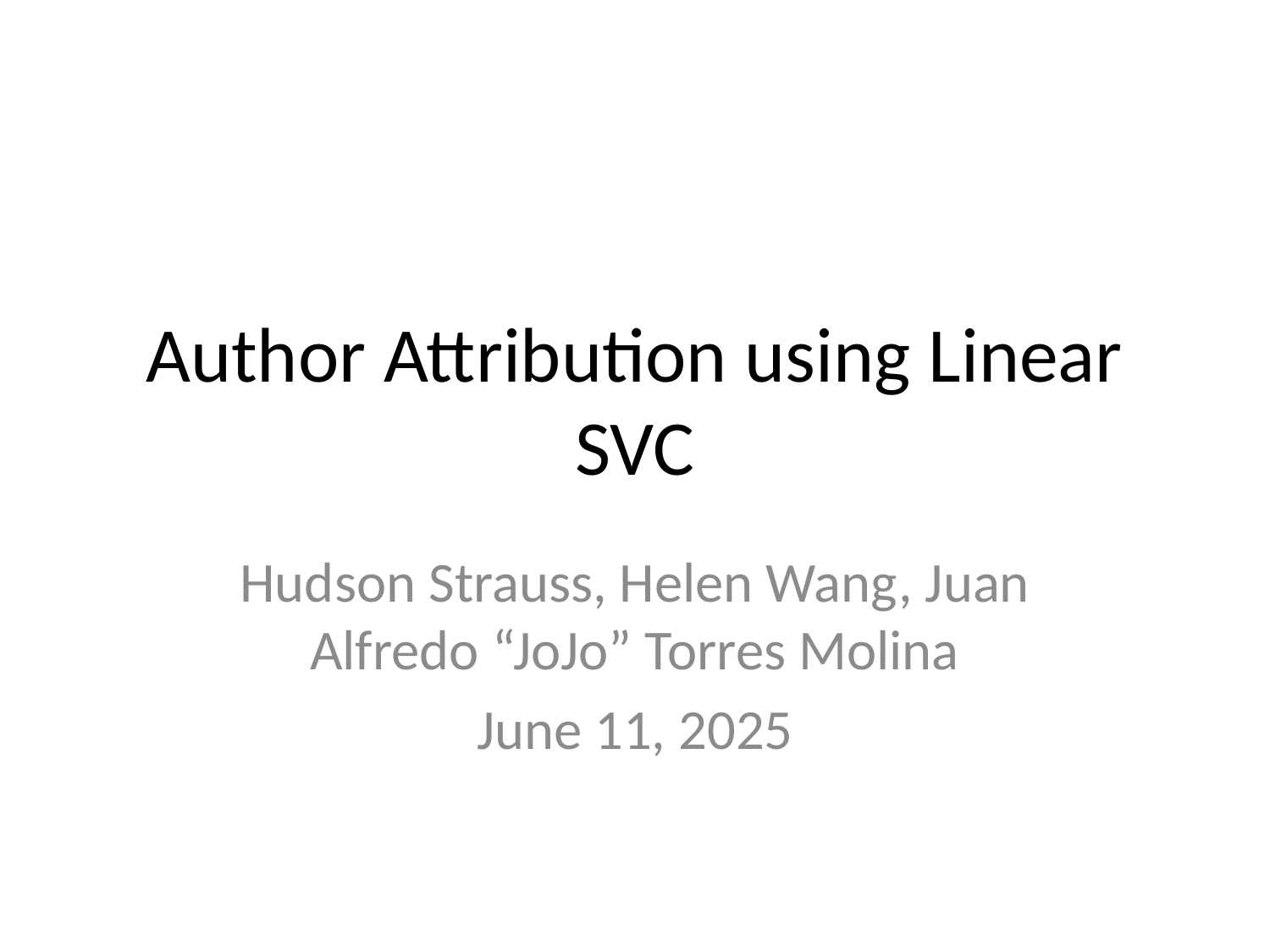

# Author Attribution using Linear SVC
Hudson Strauss, Helen Wang, Juan Alfredo “JoJo” Torres Molina
June 11, 2025